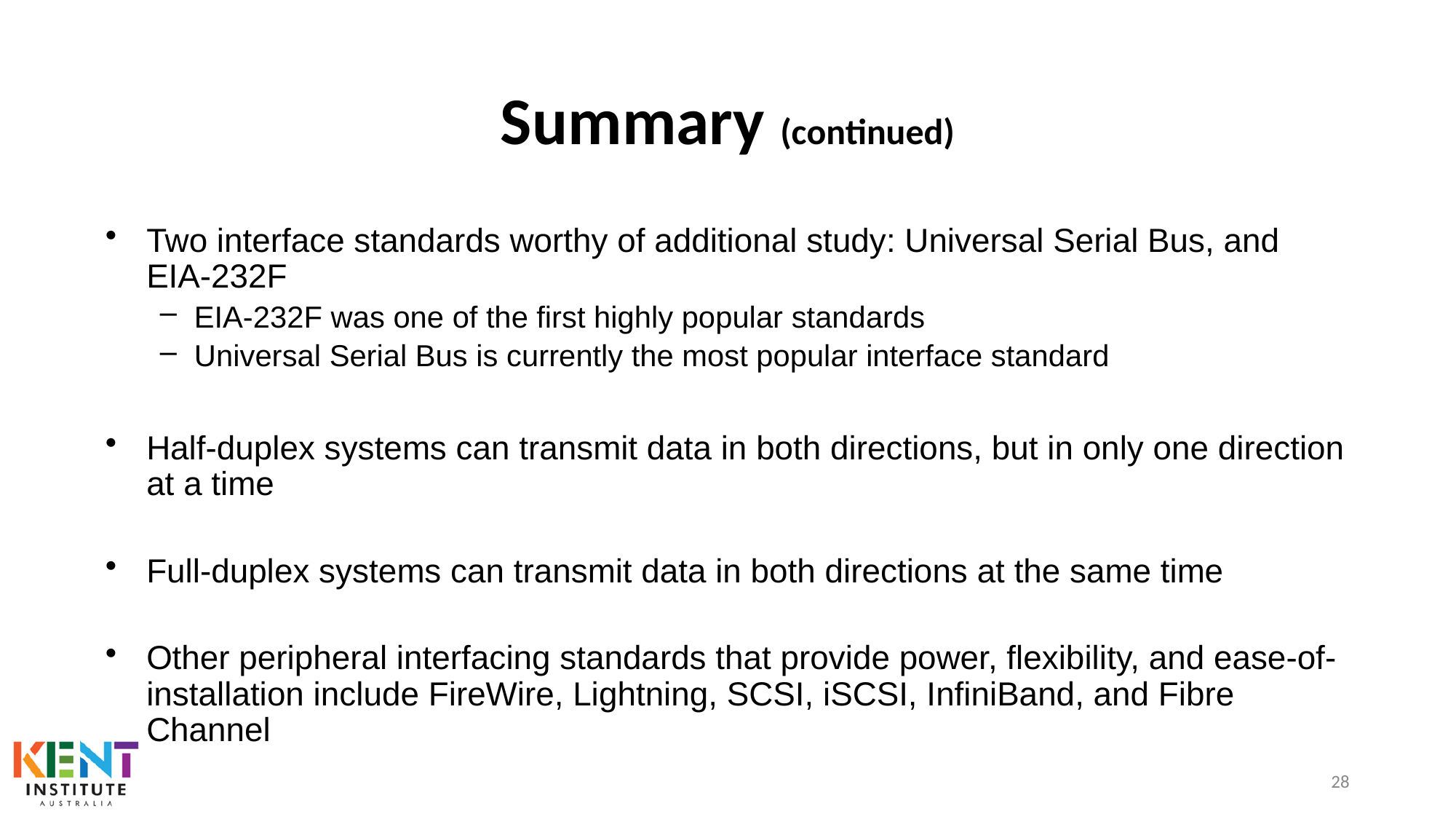

# Summary (continued)
Two interface standards worthy of additional study: Universal Serial Bus, and EIA-232F
EIA-232F was one of the first highly popular standards
Universal Serial Bus is currently the most popular interface standard

Half-duplex systems can transmit data in both directions, but in only one direction at a time

Full-duplex systems can transmit data in both directions at the same time

Other peripheral interfacing standards that provide power, flexibility, and ease-of-installation include FireWire, Lightning, SCSI, iSCSI, InfiniBand, and Fibre Channel
28